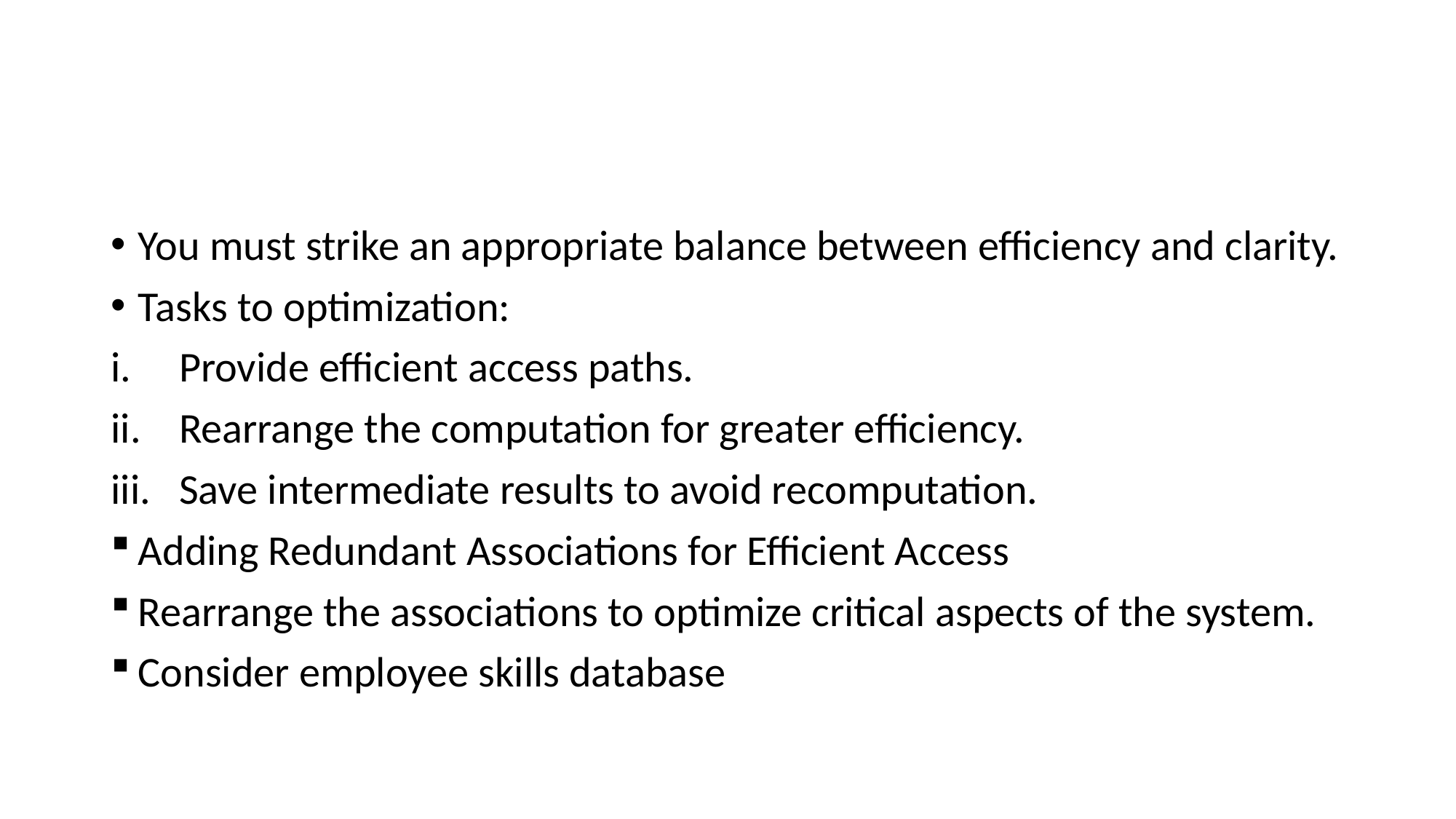

#
You must strike an appropriate balance between efficiency and clarity.
Tasks to optimization:
Provide efficient access paths.
Rearrange the computation for greater efficiency.
Save intermediate results to avoid recomputation.
Adding Redundant Associations for Efficient Access
Rearrange the associations to optimize critical aspects of the system.
Consider employee skills database